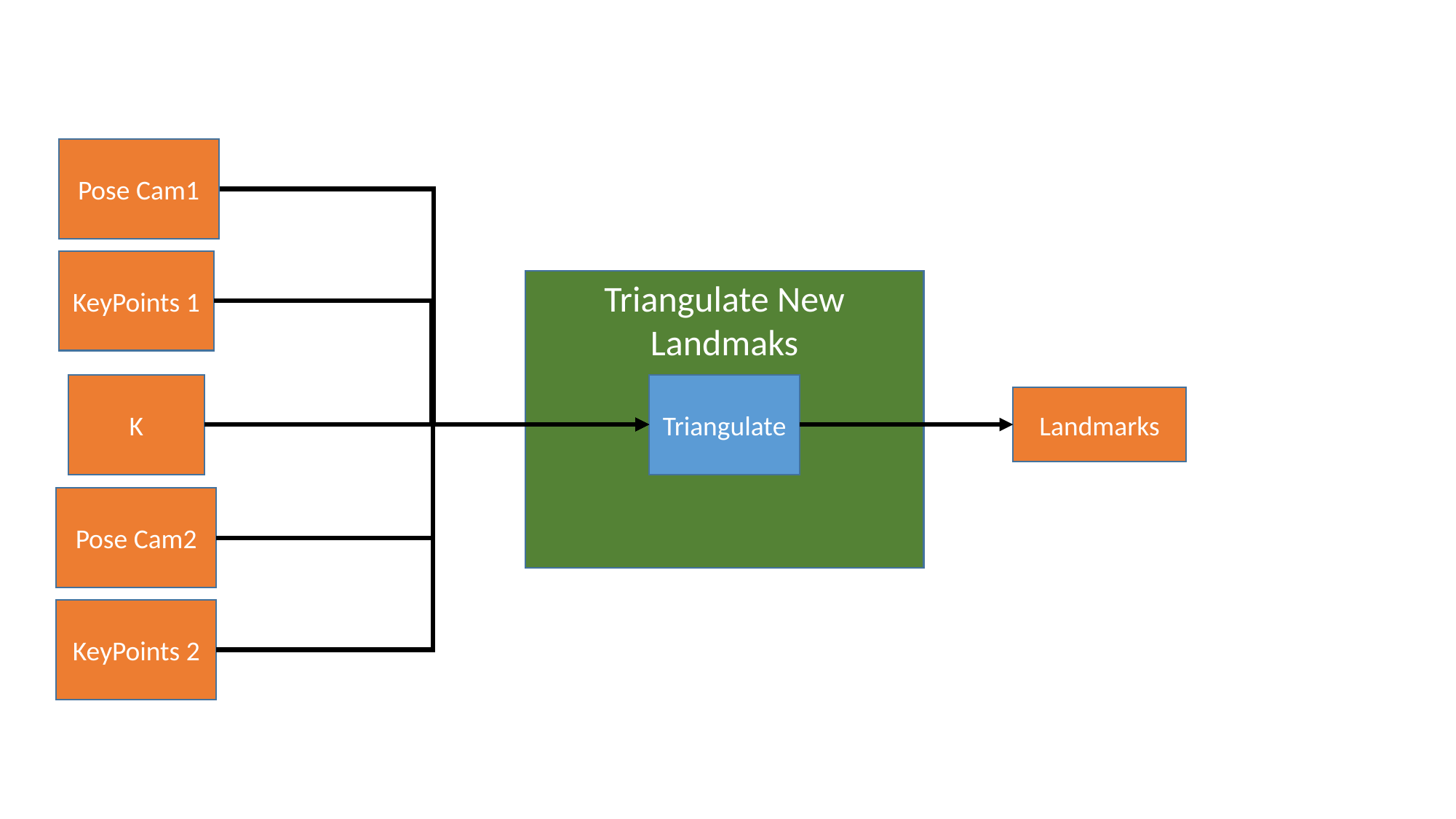

Pose Cam1
KeyPoints 1
K
Pose Cam2
KeyPoints 2
Triangulate New Landmaks
Triangulate
Landmarks